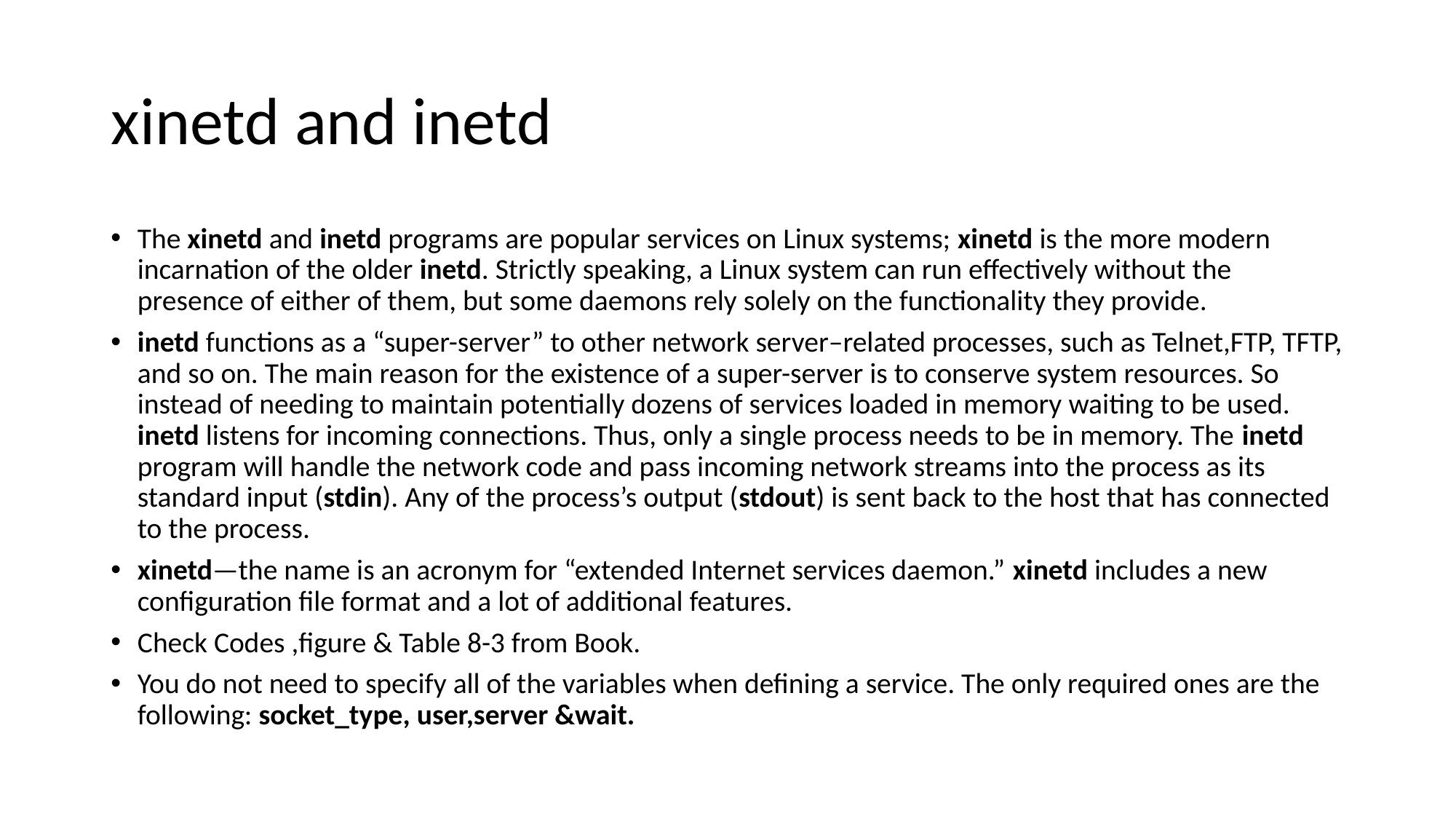

# xinetd and inetd
The xinetd and inetd programs are popular services on Linux systems; xinetd is the more modern incarnation of the older inetd. Strictly speaking, a Linux system can run effectively without the presence of either of them, but some daemons rely solely on the functionality they provide.
inetd functions as a “super-server” to other network server–related processes, such as Telnet,FTP, TFTP, and so on. The main reason for the existence of a super-server is to conserve system resources. So instead of needing to maintain potentially dozens of services loaded in memory waiting to be used. inetd listens for incoming connections. Thus, only a single process needs to be in memory. The inetd program will handle the network code and pass incoming network streams into the process as its standard input (stdin). Any of the process’s output (stdout) is sent back to the host that has connected to the process.
xinetd—the name is an acronym for “extended Internet services daemon.” xinetd includes a new configuration file format and a lot of additional features.
Check Codes ,figure & Table 8-3 from Book.
You do not need to specify all of the variables when defining a service. The only required ones are the following: socket_type, user,server &wait.